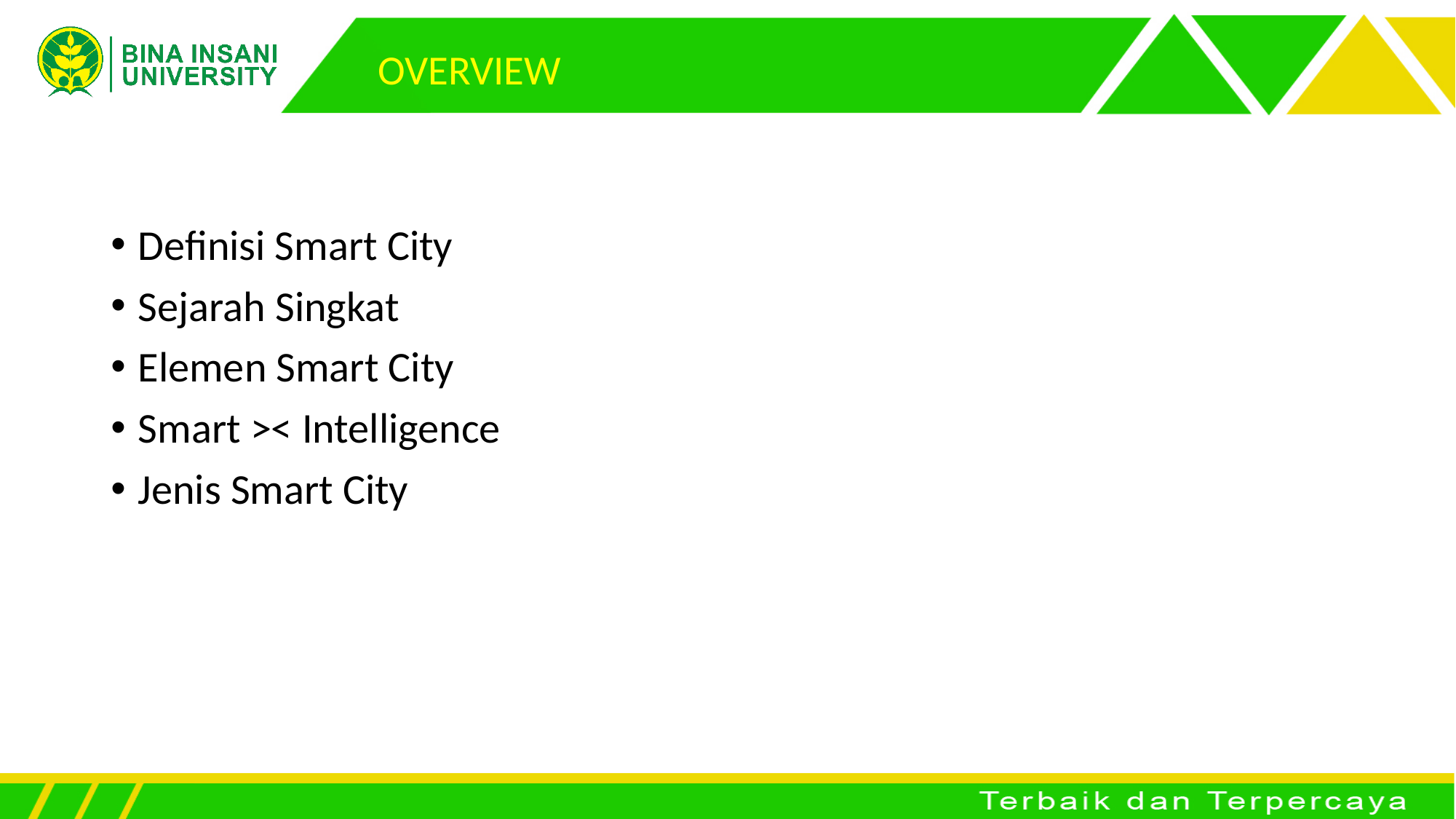

# OVERVIEW
Definisi Smart City
Sejarah Singkat
Elemen Smart City
Smart >< Intelligence
Jenis Smart City